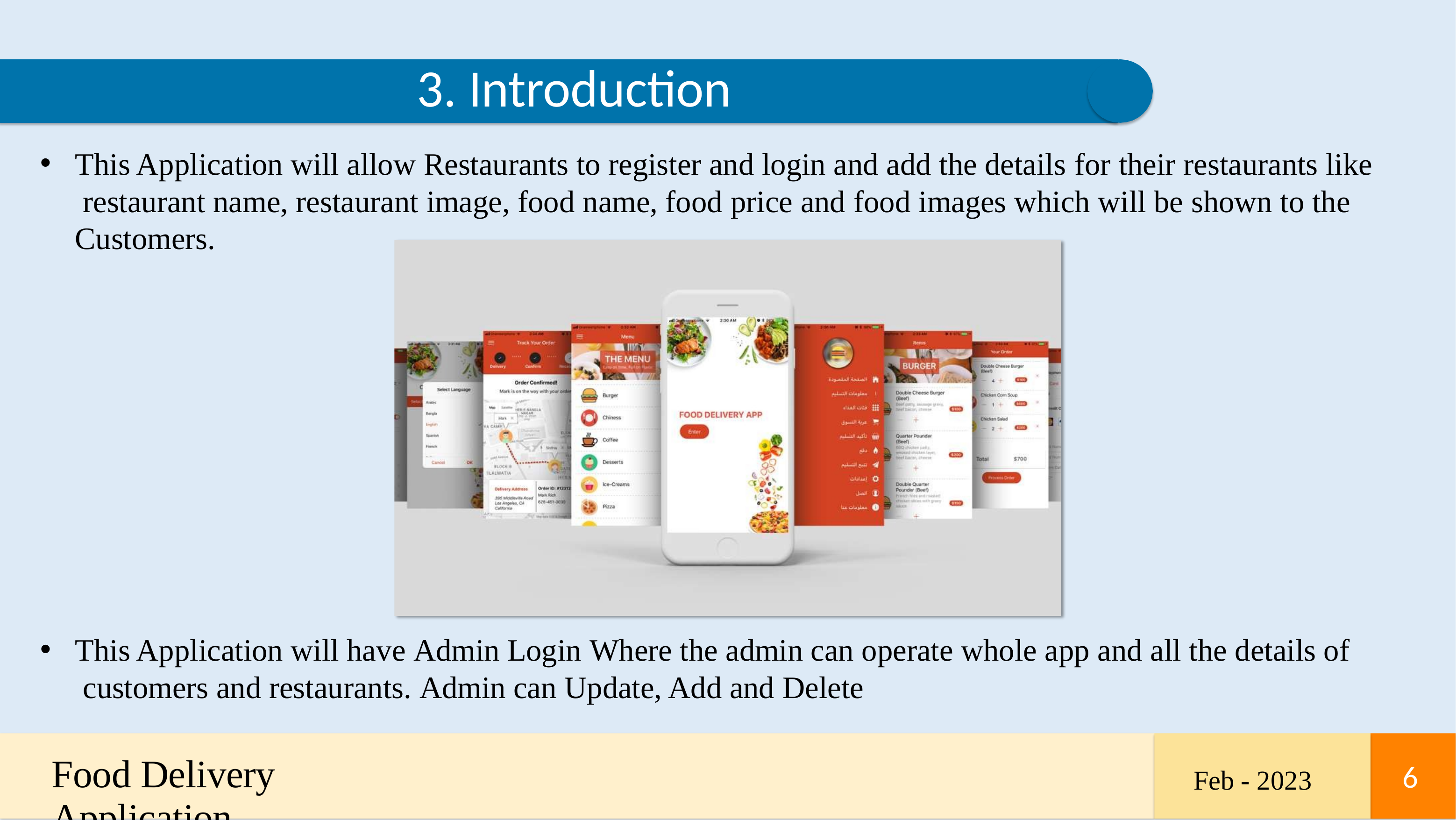

# 3. Introduction

This Application will allow Restaurants to register and login and add the details for their restaurants like  restaurant name, restaurant image, food name, food price and food images which will be shown to the  Customers.

This Application will have Admin Login Where the admin can operate whole app and all the details of  customers and restaurants. Admin can Update, Add and Delete
Food Delivery Application
6
Feb - 2023